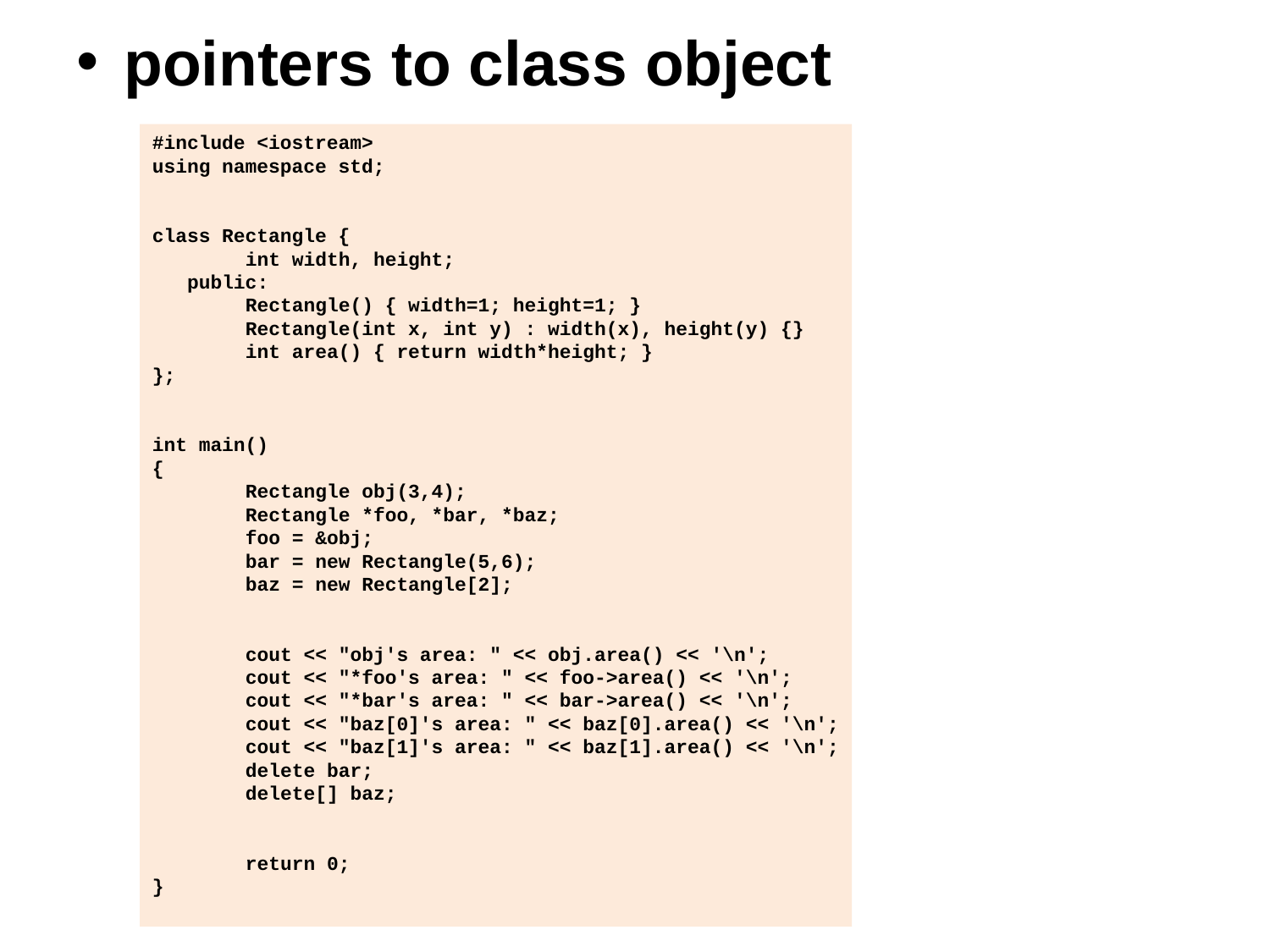

pointers to class object
#include <iostream>
using namespace std;

class Rectangle {
        int width, height;
   public:
        Rectangle() { width=1; height=1; }
        Rectangle(int x, int y) : width(x), height(y) {}
        int area() { return width*height; }
};

int main()
{
        Rectangle obj(3,4);
        Rectangle *foo, *bar, *baz;
        foo = &obj;
        bar = new Rectangle(5,6);
        baz = new Rectangle[2];

        cout << "obj's area: " << obj.area() << '\n';
        cout << "*foo's area: " << foo->area() << '\n';
        cout << "*bar's area: " << bar->area() << '\n';
        cout << "baz[0]'s area: " << baz[0].area() << '\n';
        cout << "baz[1]'s area: " << baz[1].area() << '\n';
        delete bar;
        delete[] baz;

        return 0;
}